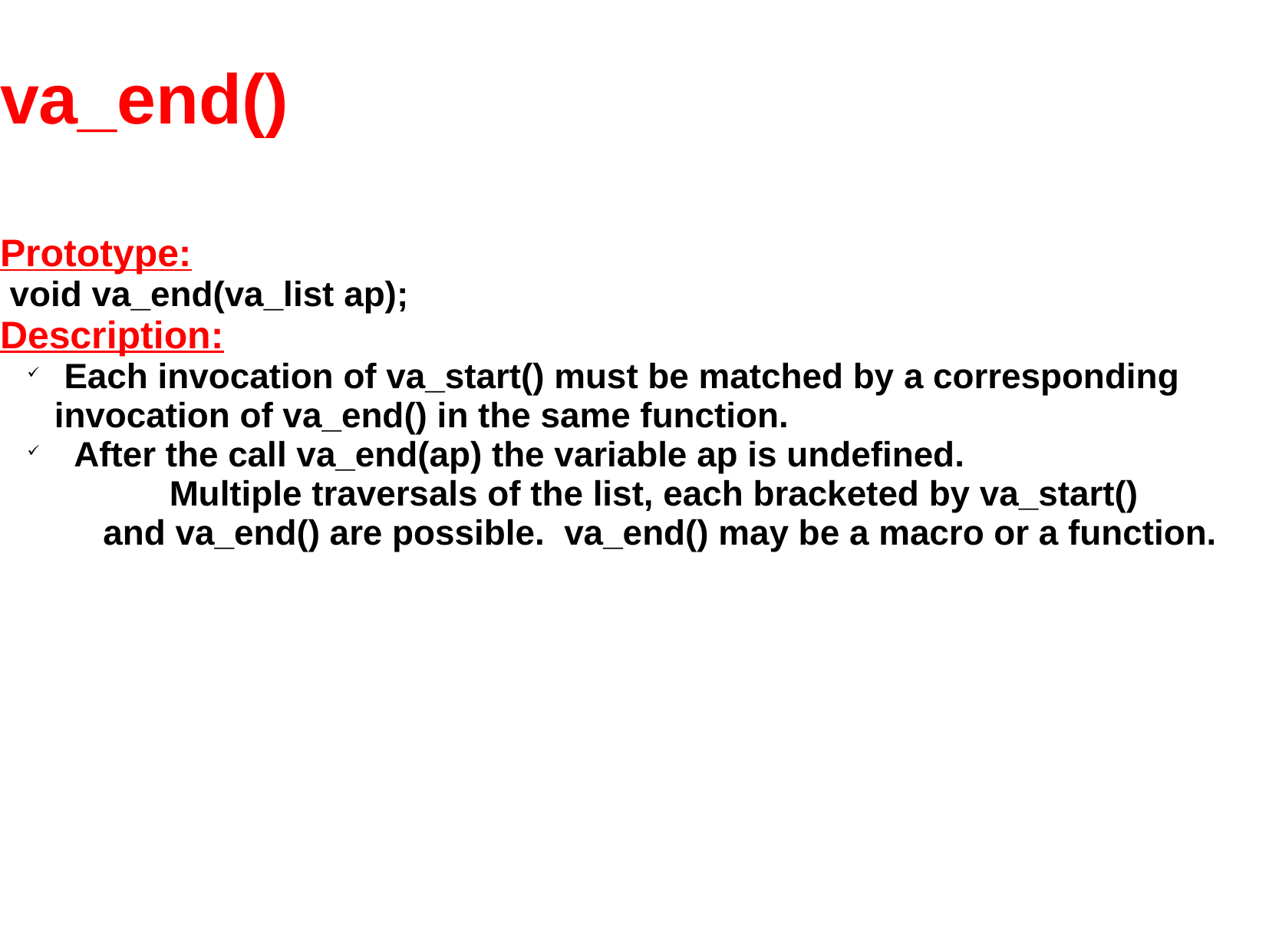

va_end()

Prototype:
 void va_end(va_list ap);
Description:
 Each invocation of va_start() must be matched by a corresponding  invocation of va_end() in the same function.
  After the call va_end(ap) the variable ap is undefined. 				Multiple traversals of the list, each bracketed by va_start()                   and va_end() are possible.  va_end() may be a macro or a function.